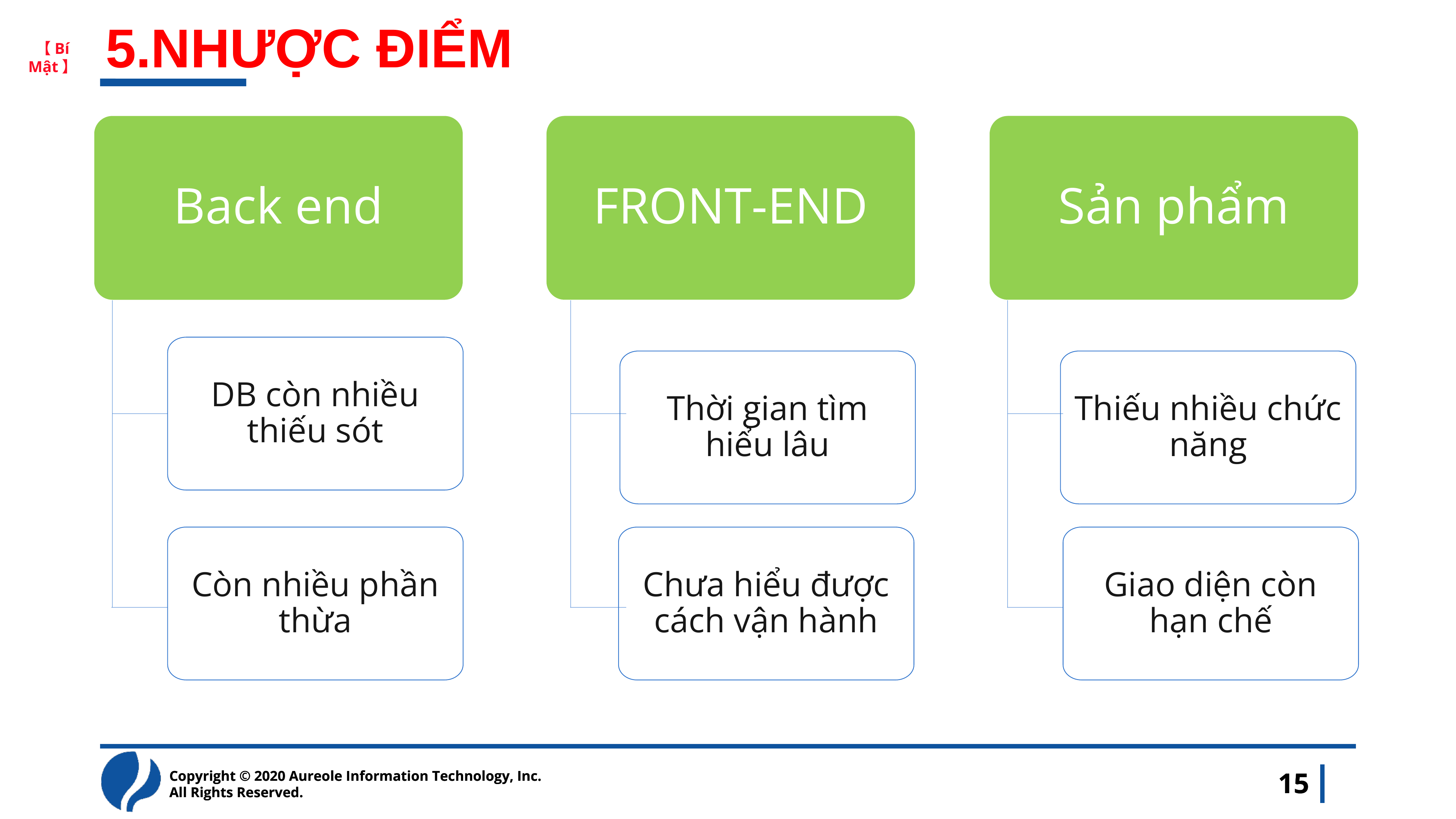

# 5.NHƯỢC ĐIỂM
Sản phẩm
FRONT-END
Back end
DB còn nhiều thiếu sót
Thời gian tìm hiểu lâu
Thiếu nhiều chức năng
Còn nhiều phần thừa
Giao diện còn hạn chế
Chưa hiểu được cách vận hành